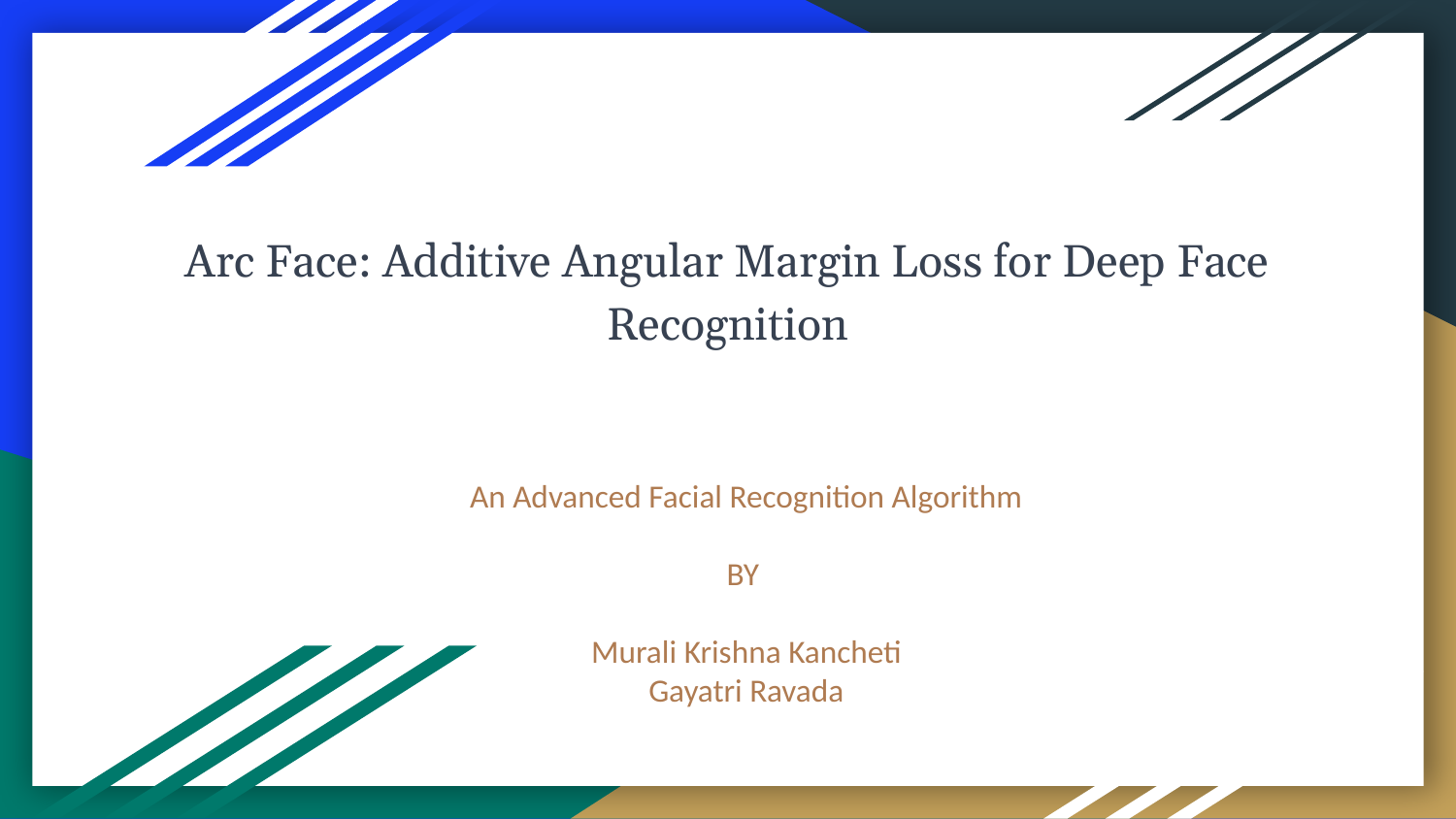

# Arc Face: Additive Angular Margin Loss for Deep Face Recognition

An Advanced Facial Recognition Algorithm
BY
Murali Krishna Kancheti
Gayatri Ravada